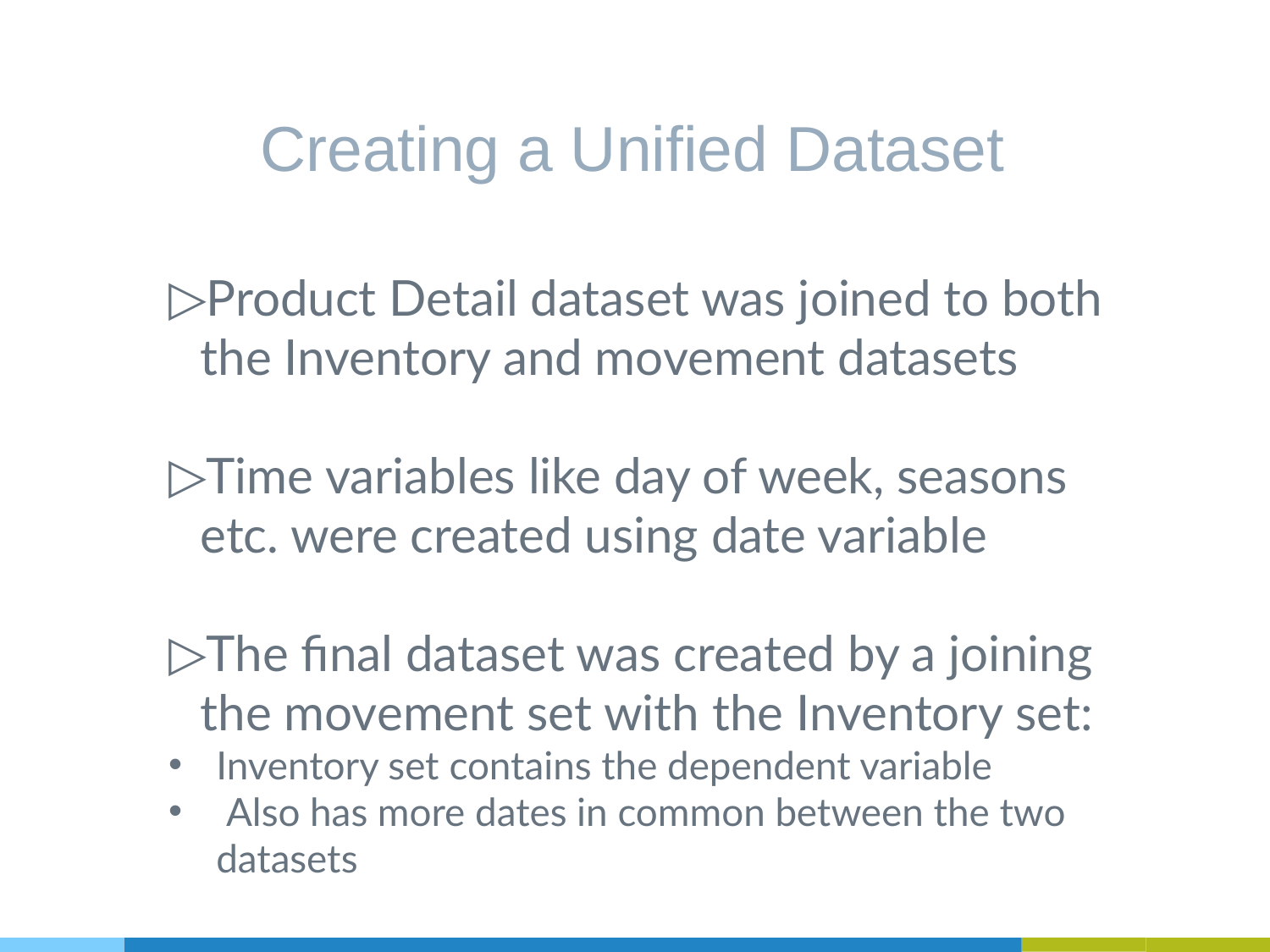

# Creating a Unified Dataset
Product Detail dataset was joined to both the Inventory and movement datasets

Time variables like day of week, seasons etc. were created using date variable

The final dataset was created by a joining the movement set with the Inventory set:
Inventory set contains the dependent variable
 Also has more dates in common between the two datasets